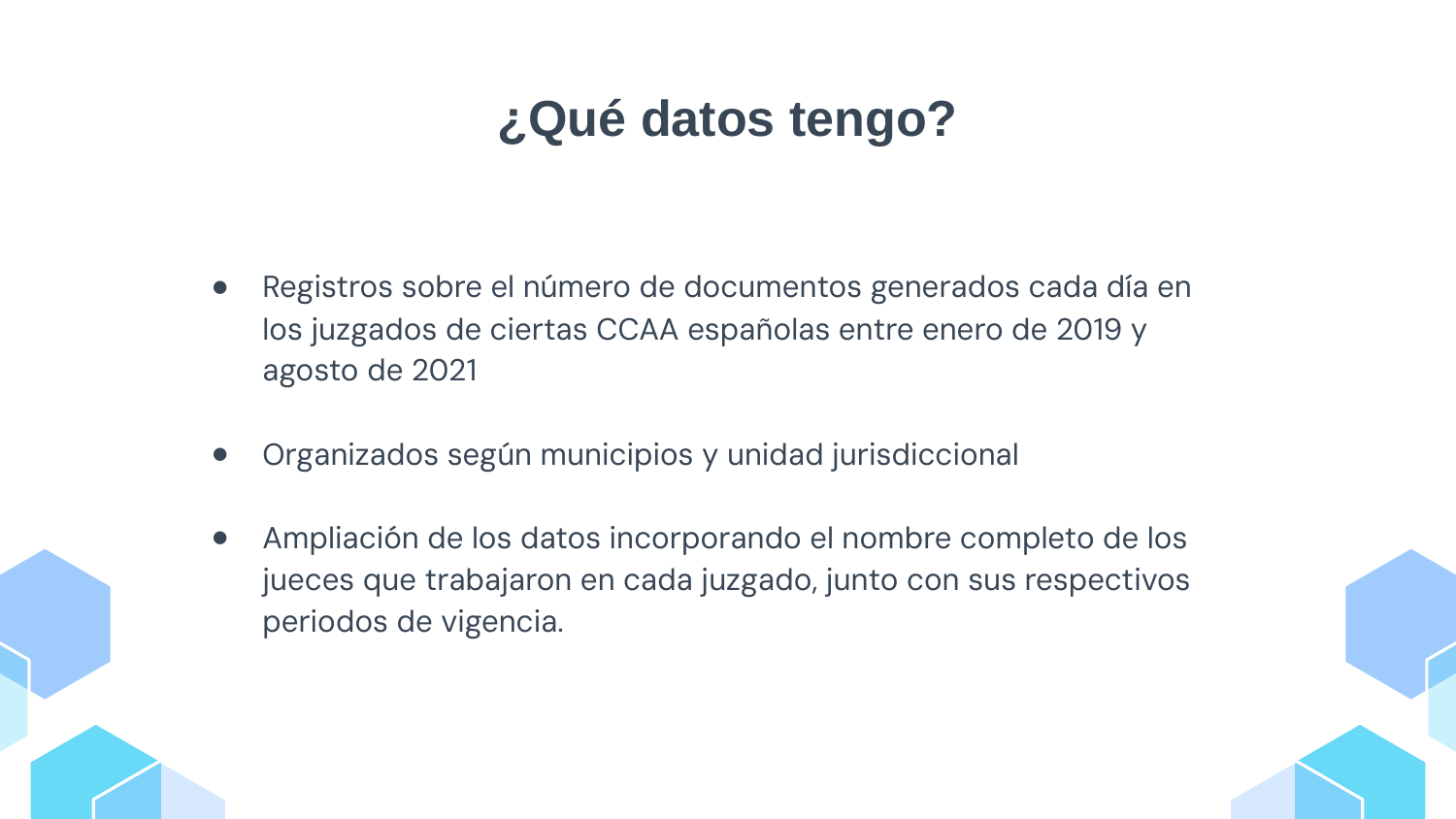

# ¿Qué datos tengo?
Registros sobre el número de documentos generados cada día en los juzgados de ciertas CCAA españolas entre enero de 2019 y agosto de 2021

Organizados según municipios y unidad jurisdiccional

Ampliación de los datos incorporando el nombre completo de los jueces que trabajaron en cada juzgado, junto con sus respectivos periodos de vigencia.